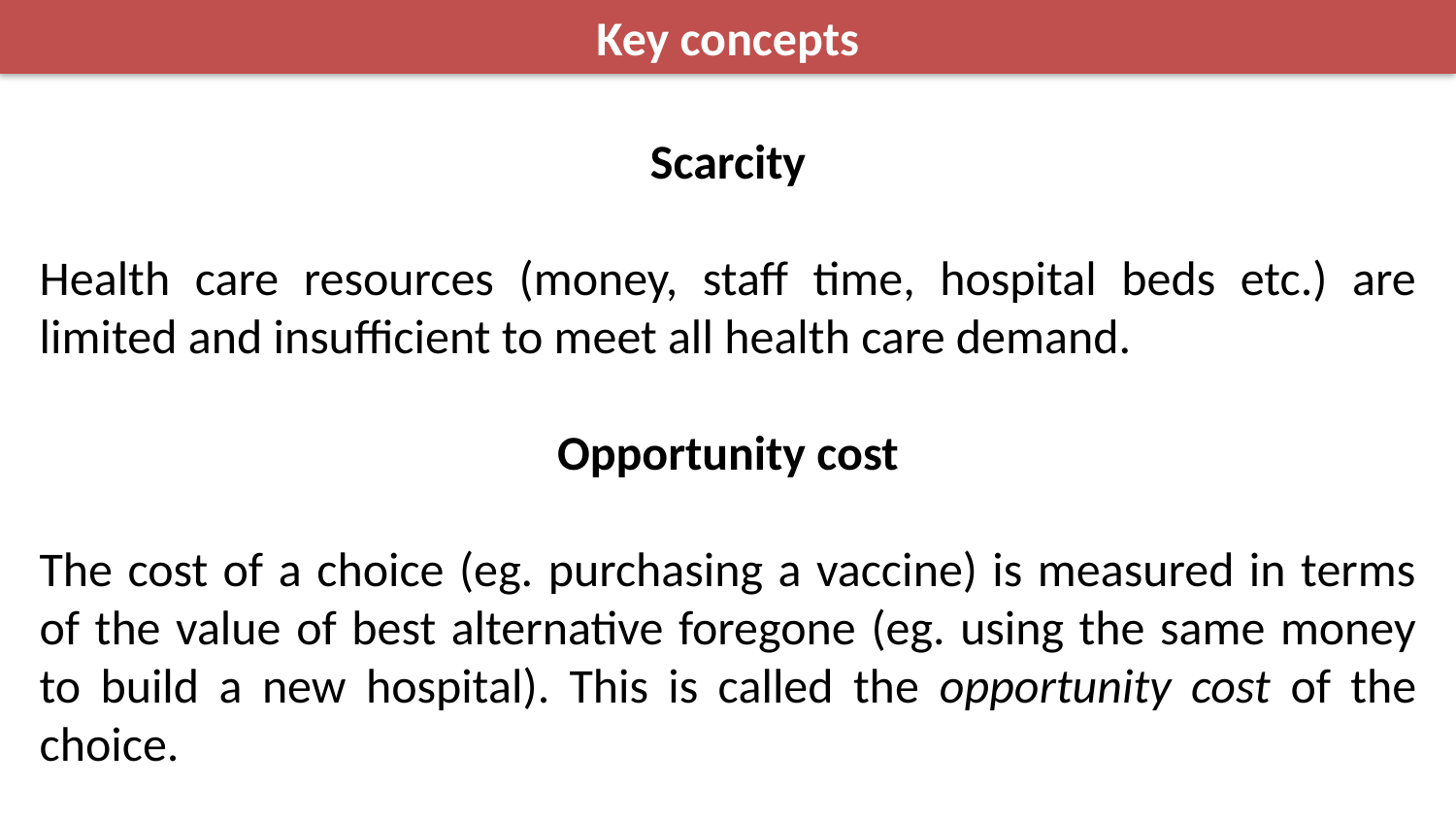

Key concepts
Scarcity

Health care resources (money, staff time, hospital beds etc.) are limited and insufficient to meet all health care demand.

Opportunity cost

The cost of a choice (eg. purchasing a vaccine) is measured in terms of the value of best alternative foregone (eg. using the same money to build a new hospital). This is called the opportunity cost of the choice.